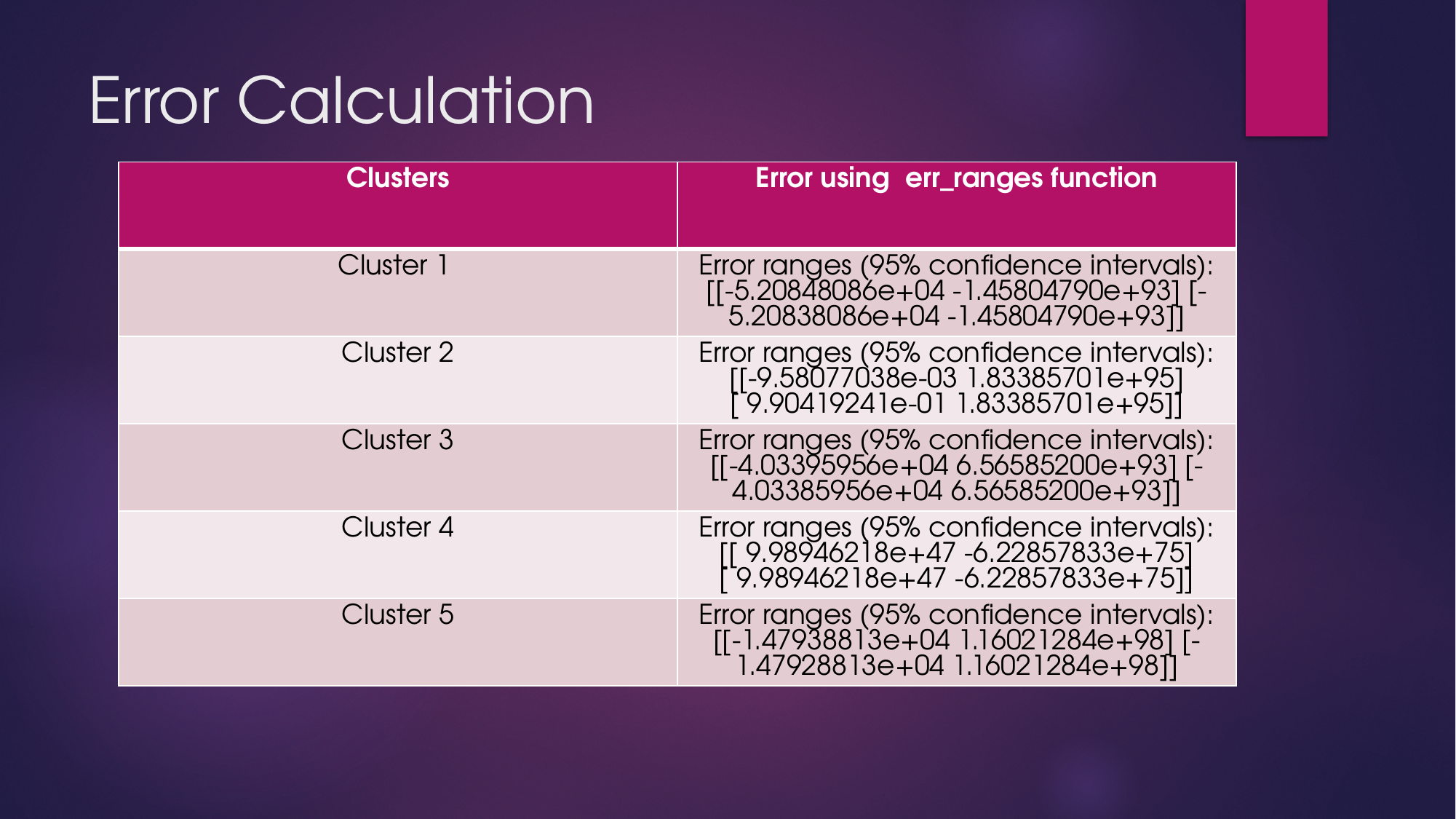

# Error Calculation
| Clusters | Error using err\_ranges function |
| --- | --- |
| Cluster 1 | Error ranges (95% confidence intervals): [[-5.20848086e+04 -1.45804790e+93] [-5.20838086e+04 -1.45804790e+93]] |
| Cluster 2 | Error ranges (95% confidence intervals): [[-9.58077038e-03 1.83385701e+95] [ 9.90419241e-01 1.83385701e+95]] |
| Cluster 3 | Error ranges (95% confidence intervals): [[-4.03395956e+04 6.56585200e+93] [-4.03385956e+04 6.56585200e+93]] |
| Cluster 4 | Error ranges (95% confidence intervals): [[ 9.98946218e+47 -6.22857833e+75] [ 9.98946218e+47 -6.22857833e+75]] |
| Cluster 5 | Error ranges (95% confidence intervals): [[-1.47938813e+04 1.16021284e+98] [-1.47928813e+04 1.16021284e+98]] |